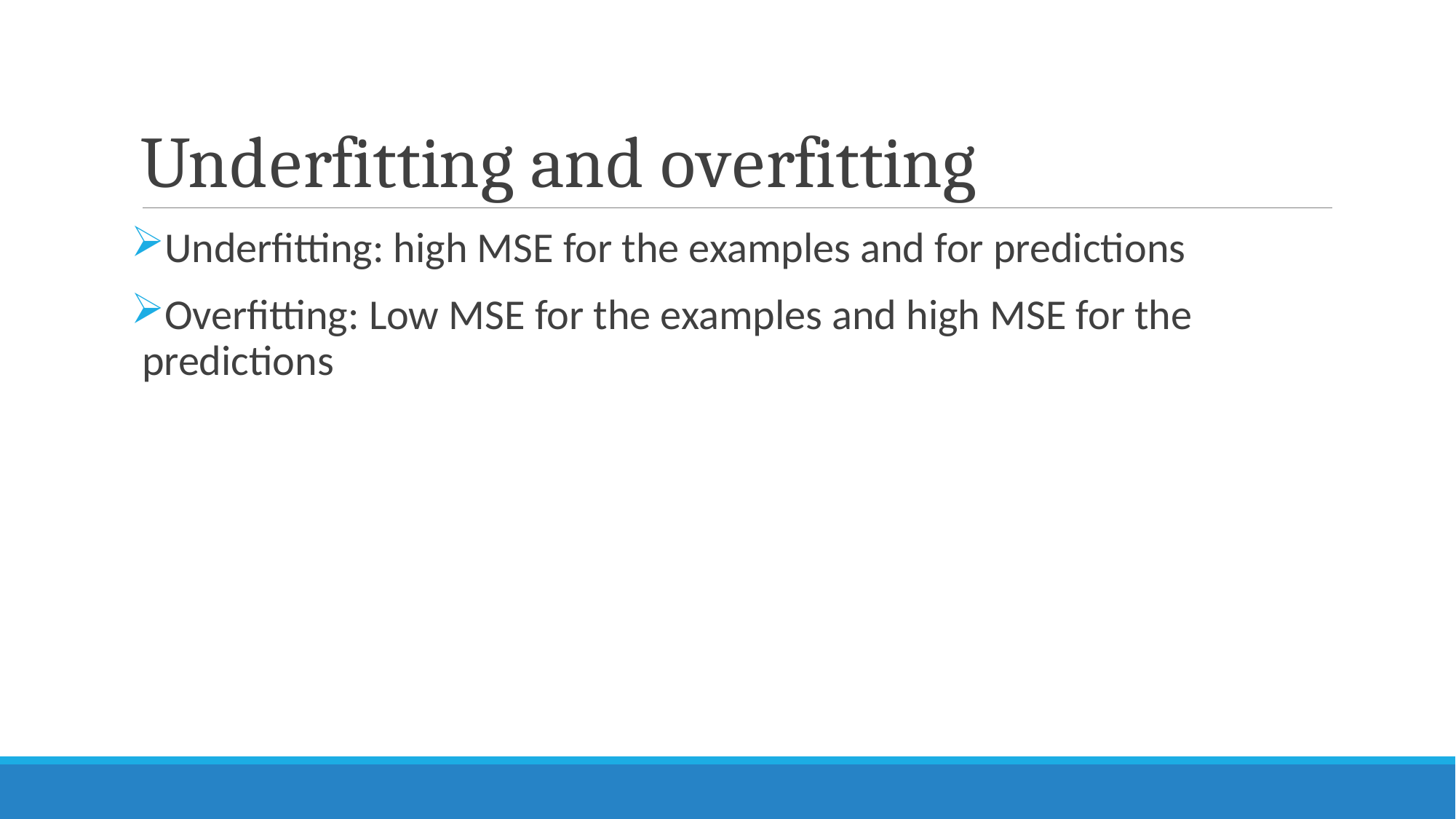

# Underfitting and overfitting
Underfitting: high MSE for the examples and for predictions
Overfitting: Low MSE for the examples and high MSE for the predictions